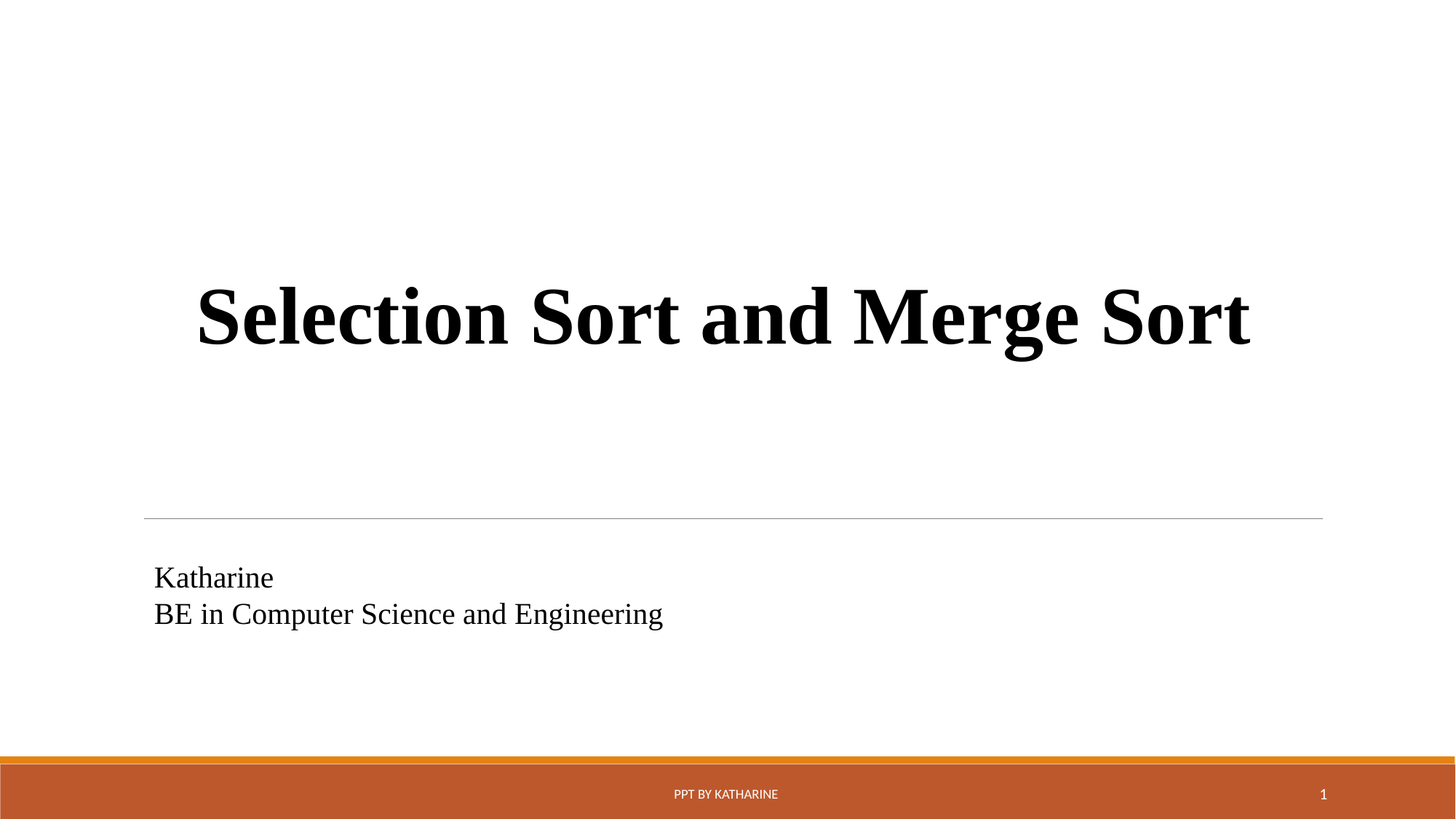

Selection Sort and Merge Sort
Katharine
BE in Computer Science and Engineering
PPT BY KATHARINE
1